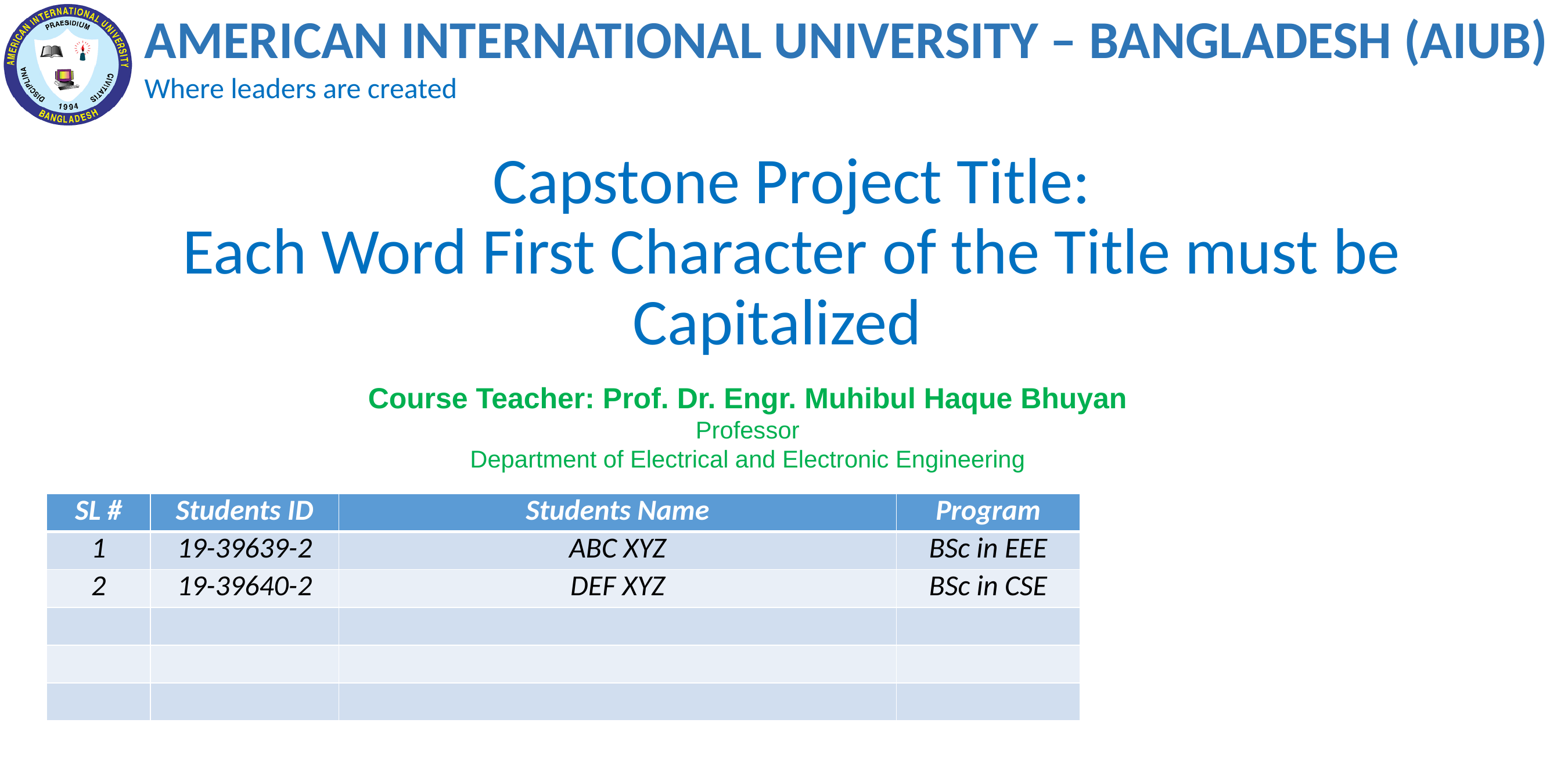

# Capstone Project Title: Each Word First Character of the Title must be Capitalized
Course Teacher: Prof. Dr. Engr. Muhibul Haque Bhuyan
Professor
Department of Electrical and Electronic Engineering
| SL # | Students ID | Students Name | Program |
| --- | --- | --- | --- |
| 1 | 19-39639-2 | ABC XYZ | BSc in EEE |
| 2 | 19-39640-2 | DEF XYZ | BSc in CSE |
|  |  |  |  |
|  |  |  |  |
|  |  |  |  |